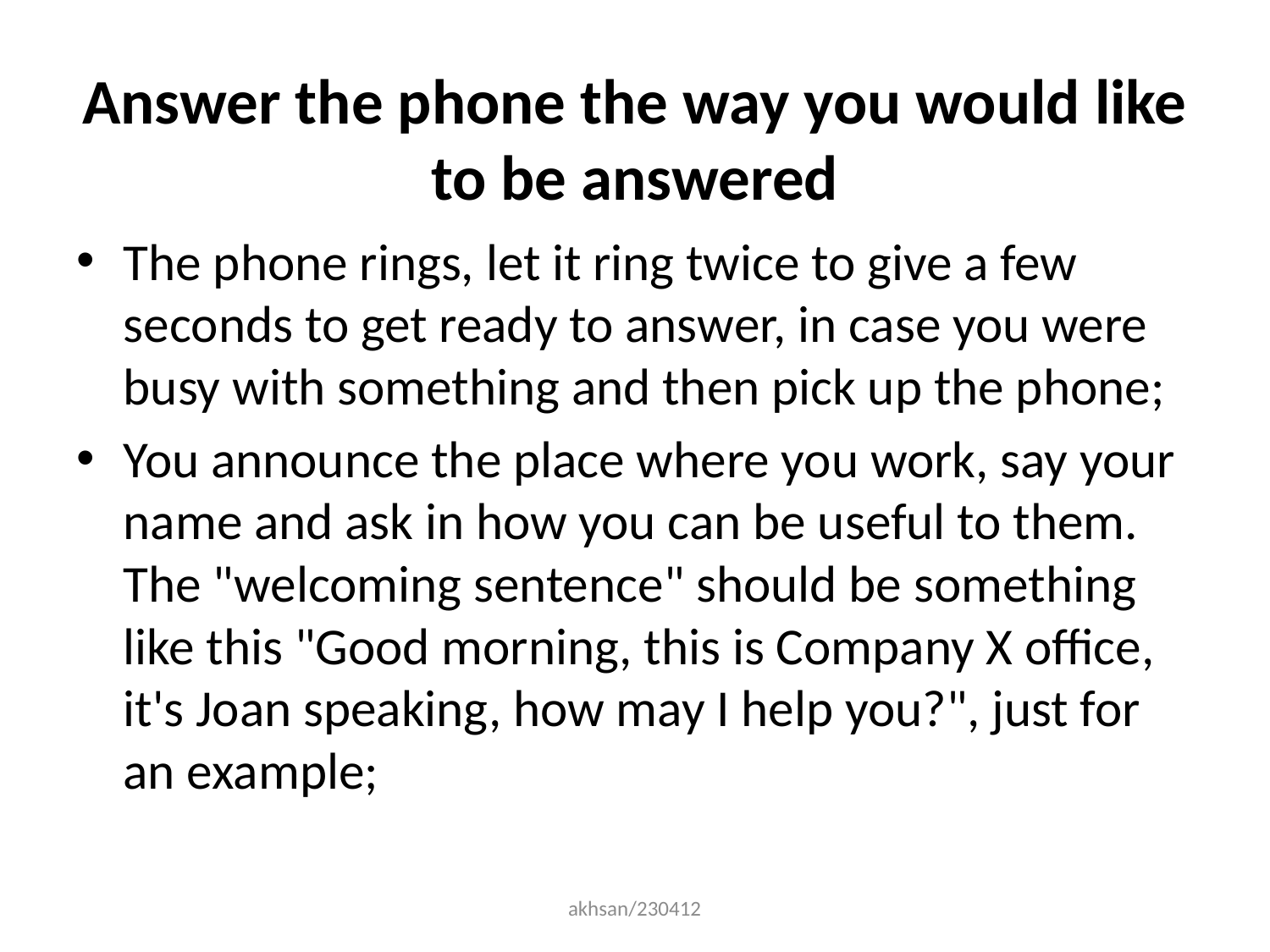

# Answer the phone the way you would like to be answered
The phone rings, let it ring twice to give a few seconds to get ready to answer, in case you were busy with something and then pick up the phone;
You announce the place where you work, say your name and ask in how you can be useful to them. The "welcoming sentence" should be something like this "Good morning, this is Company X office, it's Joan speaking, how may I help you?", just for an example;
akhsan/230412